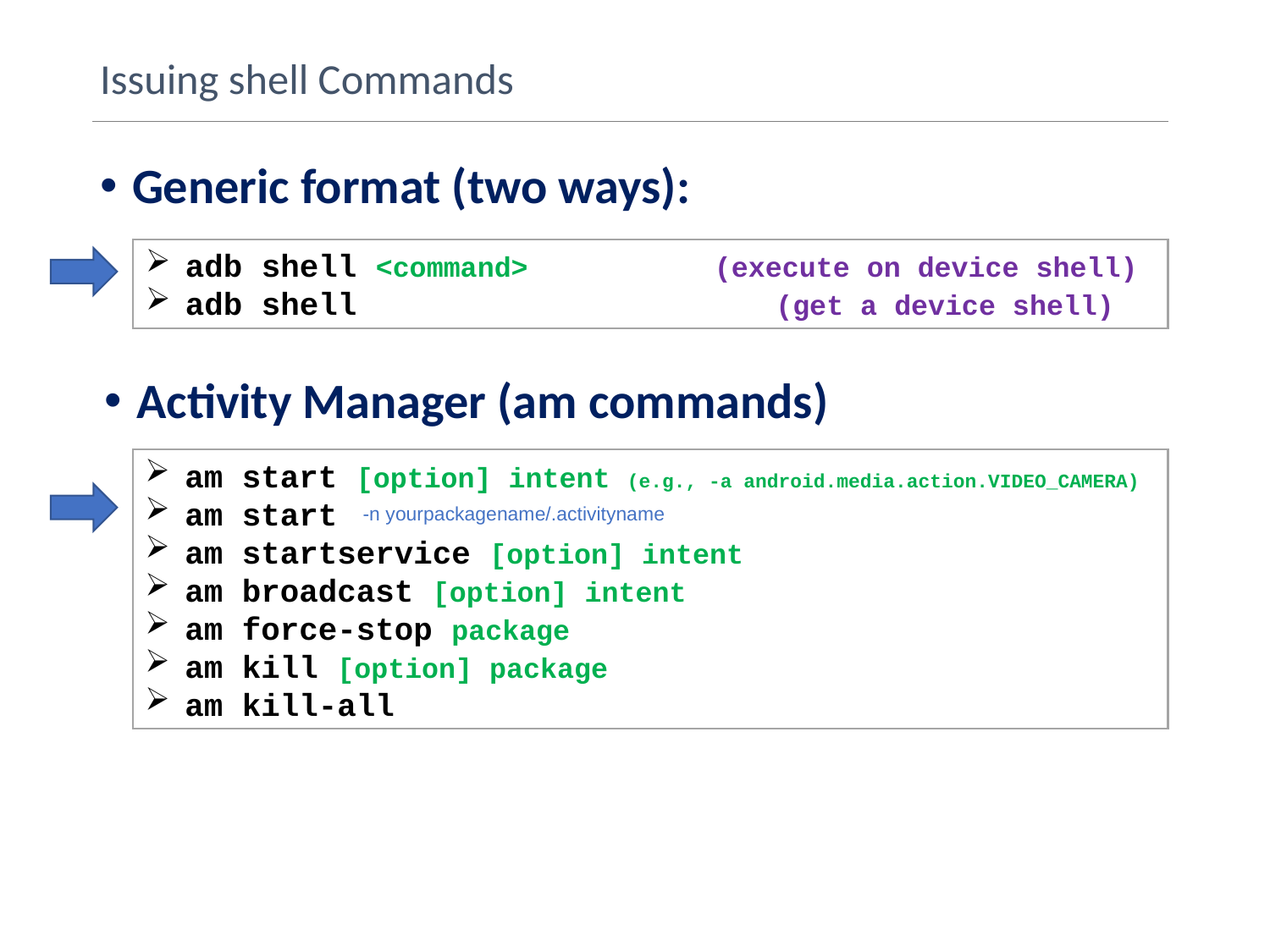

# Issuing shell Commands
Generic format (two ways):

adb shell <command>           (execute on device shell)
adb shell                      (get a device shell)

Activity Manager (am commands)

am start [option] intent (e.g., -a android.media.action.VIDEO_CAMERA)
am start
am startservice [option] intent
am broadcast [option] intent
am force-stop package
am kill [option] package
am kill-all

-n yourpackagename/.activityname